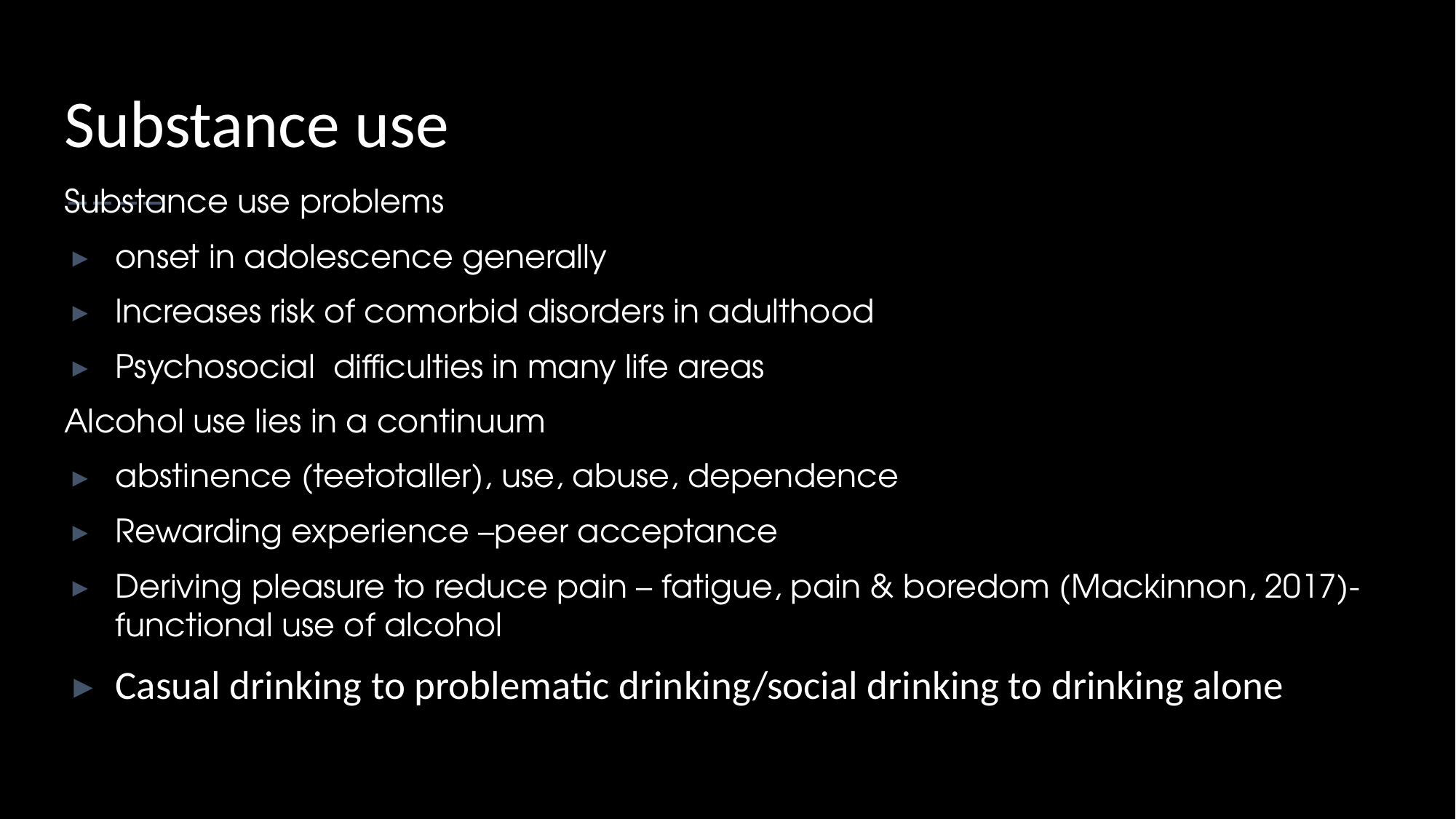

# Substance use
Substance use problems
	onset in adolescence generally
Increases risk of comorbid disorders in adulthood
Psychosocial  difficulties in many life areas
Alcohol use lies in a continuum
	abstinence (teetotaller), use, abuse, dependence
Rewarding experience –peer acceptance
Deriving pleasure to reduce pain – fatigue, pain & boredom (Mackinnon, 2017)-functional use of alcohol
Casual drinking to problematic drinking/social drinking to drinking alone